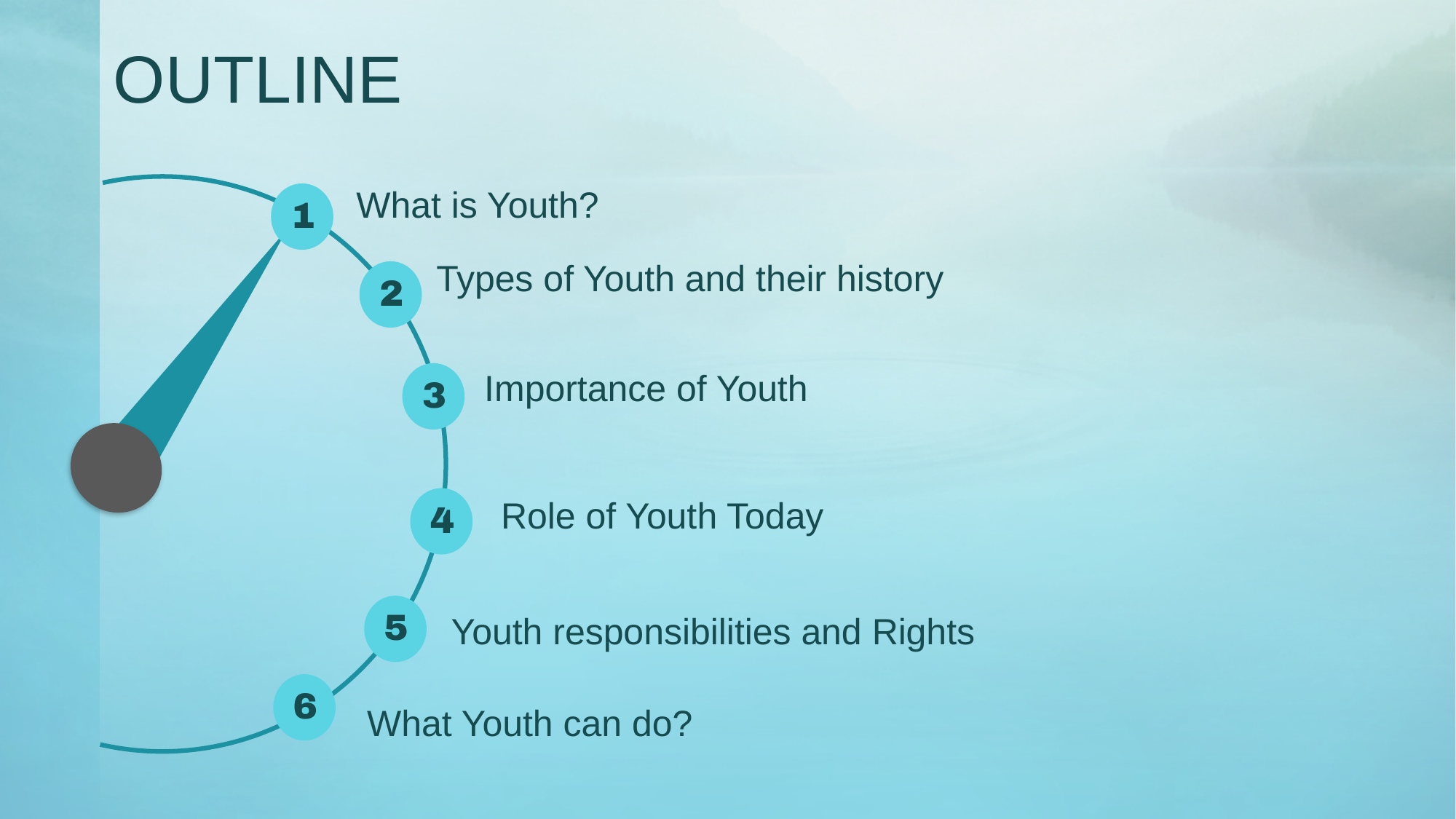

# OUTLINE

What is Youth?
1

Types of Youth and their history
2

3
Importance of Youth

4
Role of Youth Today
5
Youth responsibilities and Rights
6

What Youth can do?